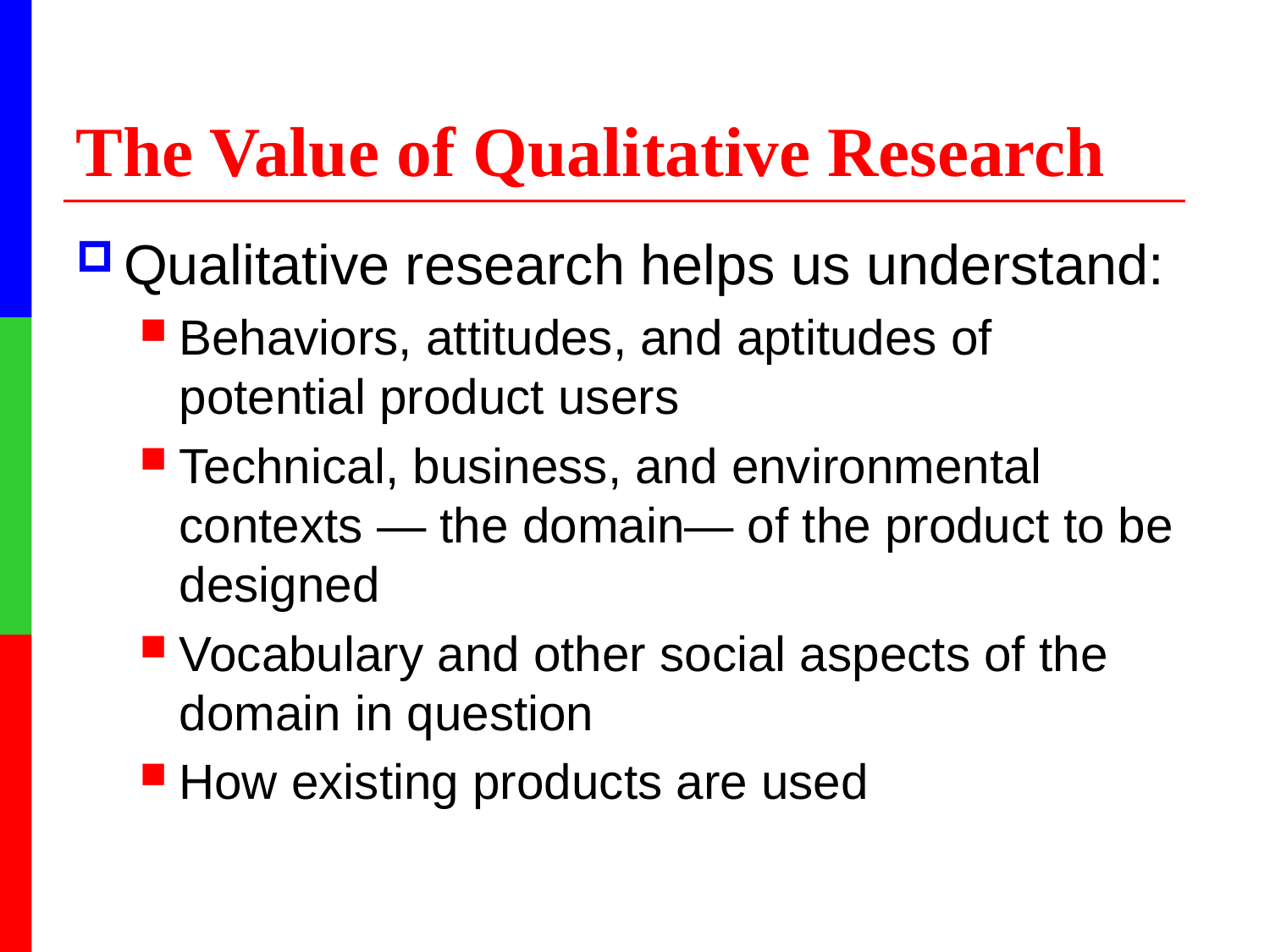

# The Value of Qualitative Research
Qualitative research helps us understand:
Behaviors, attitudes, and aptitudes of potential product users
Technical, business, and environmental contexts — the domain— of the product to be designed
Vocabulary and other social aspects of the domain in question
How existing products are used